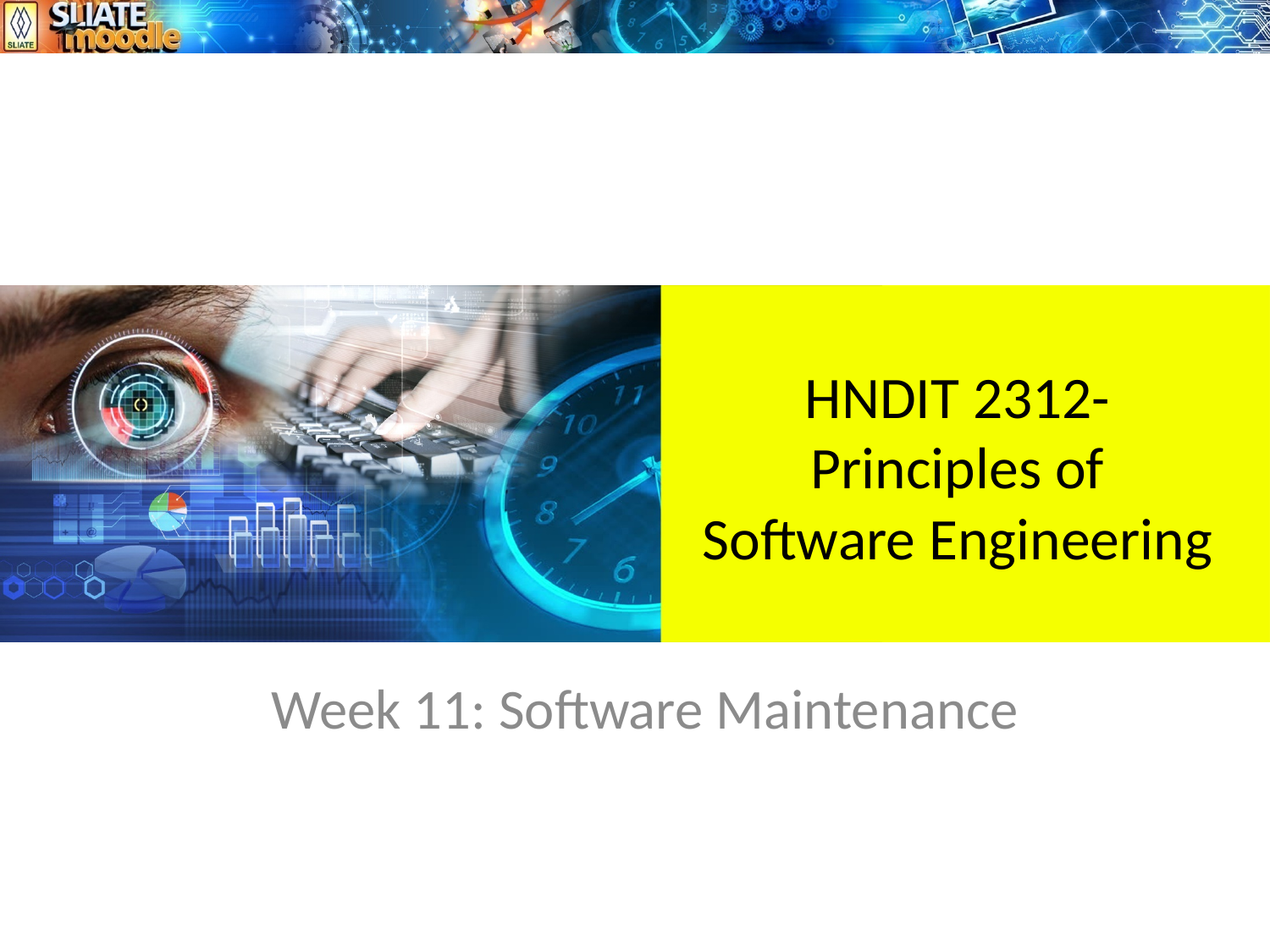

# HNDIT 2312-Principles of Software Engineering
Week 11: Software Maintenance